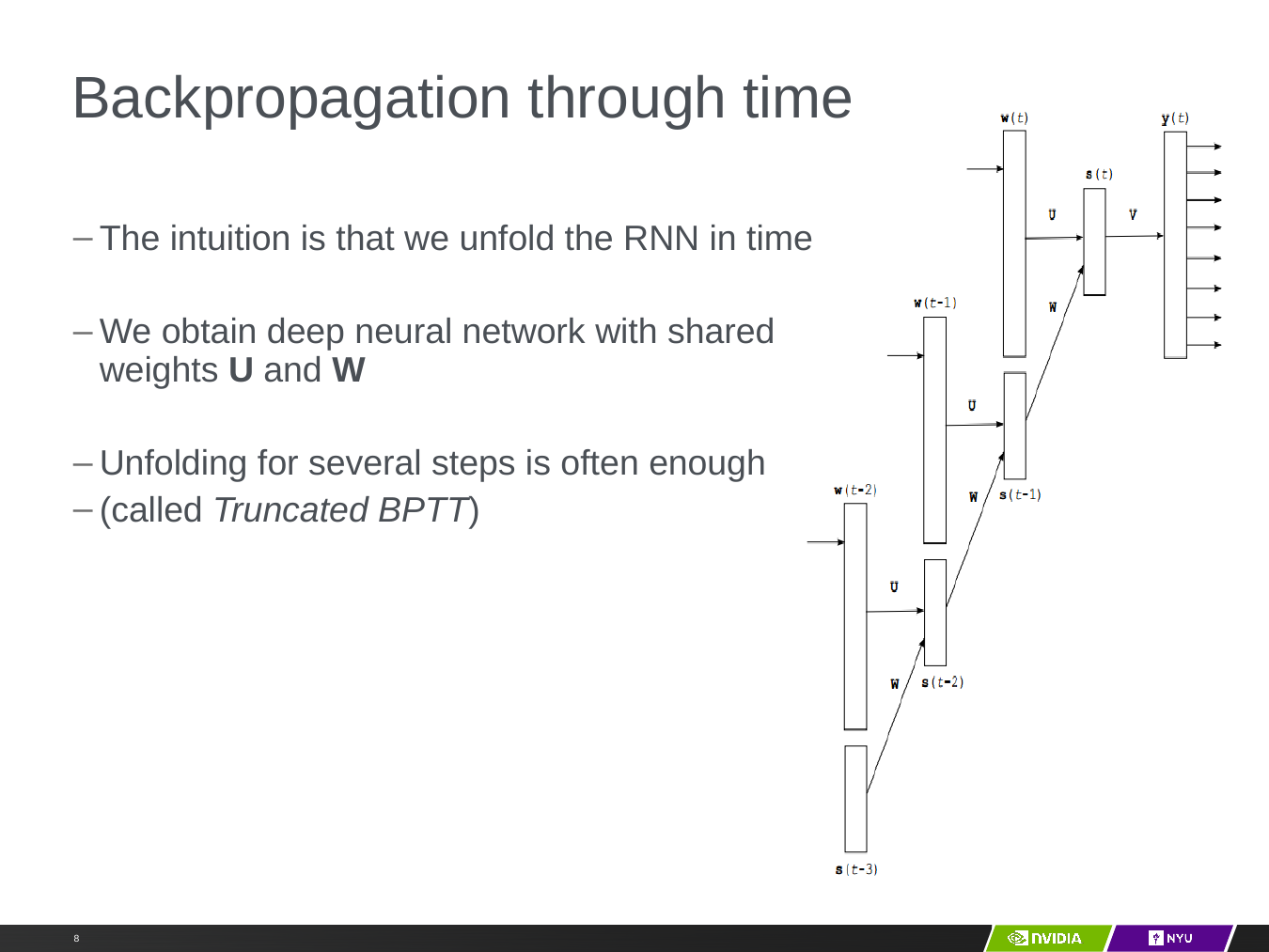

# Backpropagation through time

The intuition is that we unfold the RNN in time

We obtain deep neural network with shared
weights U and W

Unfolding for several steps is often enough
(called Truncated BPTT)